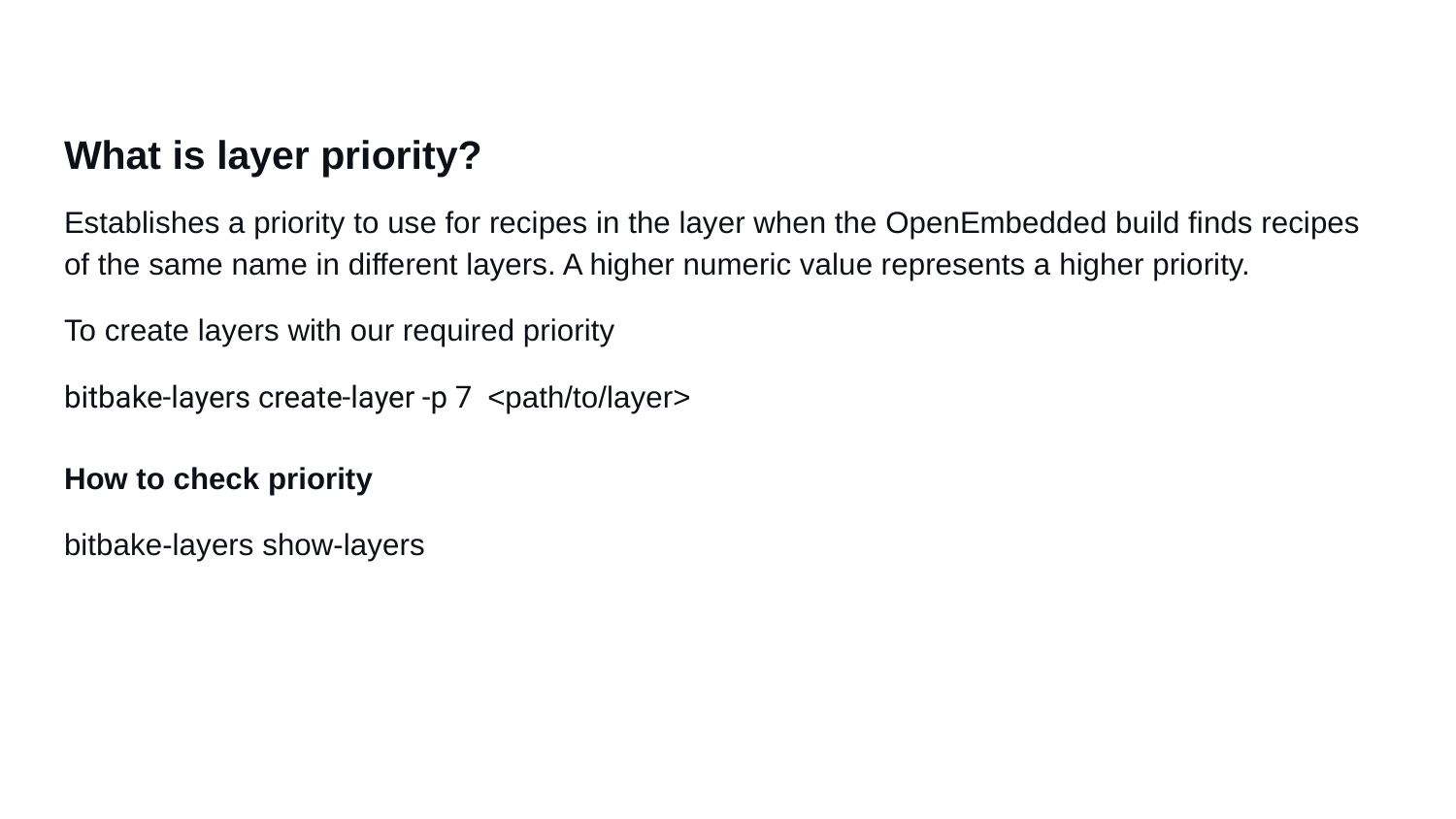

# What is layer priority?

Establishes a priority to use for recipes in the layer when the OpenEmbedded build finds recipes of the same name in different layers. A higher numeric value represents a higher priority.
To create layers with our required priority
bitbake-layers create-layer -p 7  <path/to/layer>
How to check priority
bitbake-layers show-layers